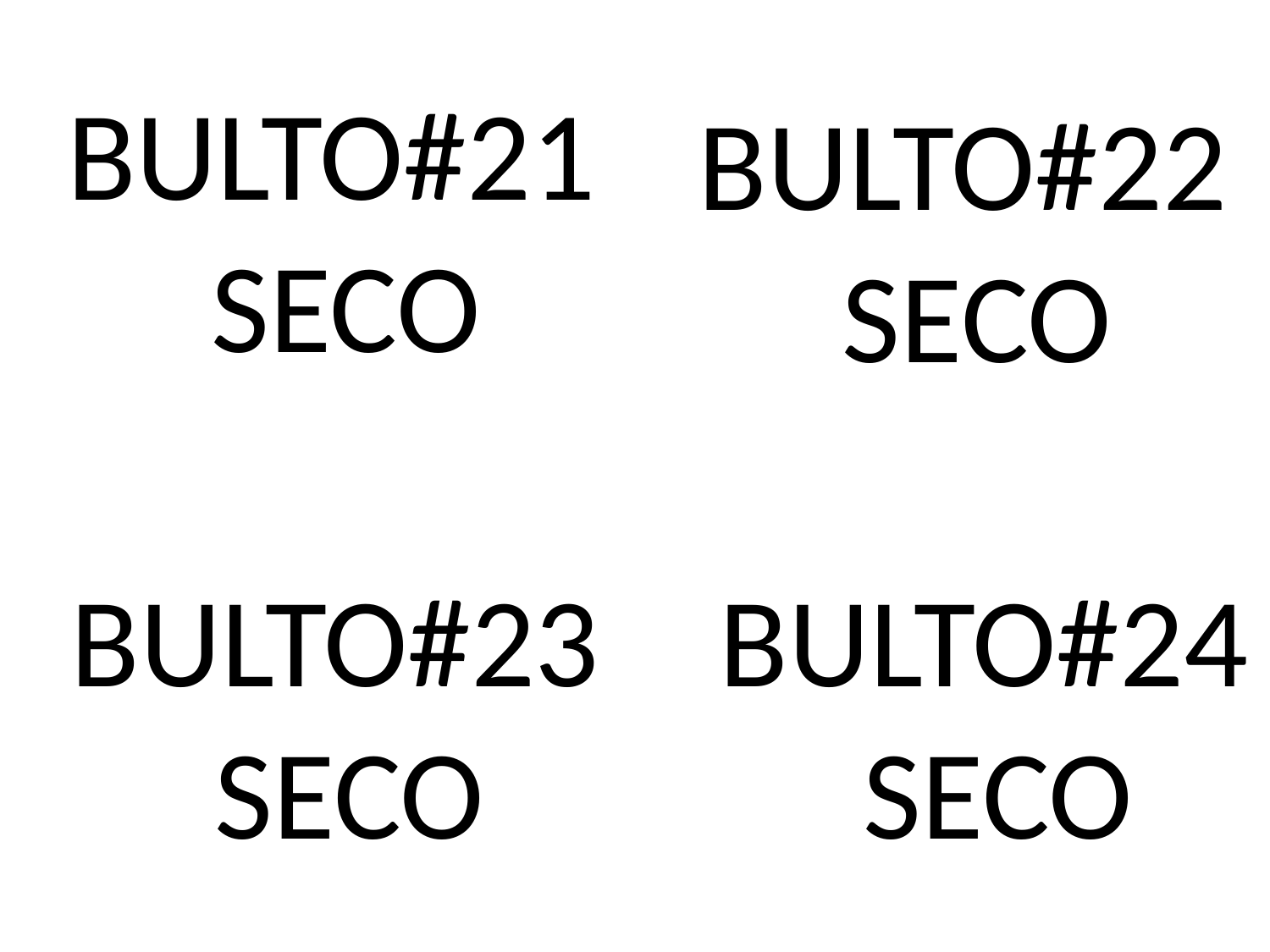

BULTO#21
     SECO

           BULTO#13
  FREEZER

           BULTO#14
  FREEZER

           BULTO#22
     SECO

           BULTO#9
   FREEZER

           BULTO#15
  FREEZER

           BULTO#23
     SECO

           BULTO#24
     SECO

           BULTO#3
   FREEZER

           BULTO#4
   FREEZER